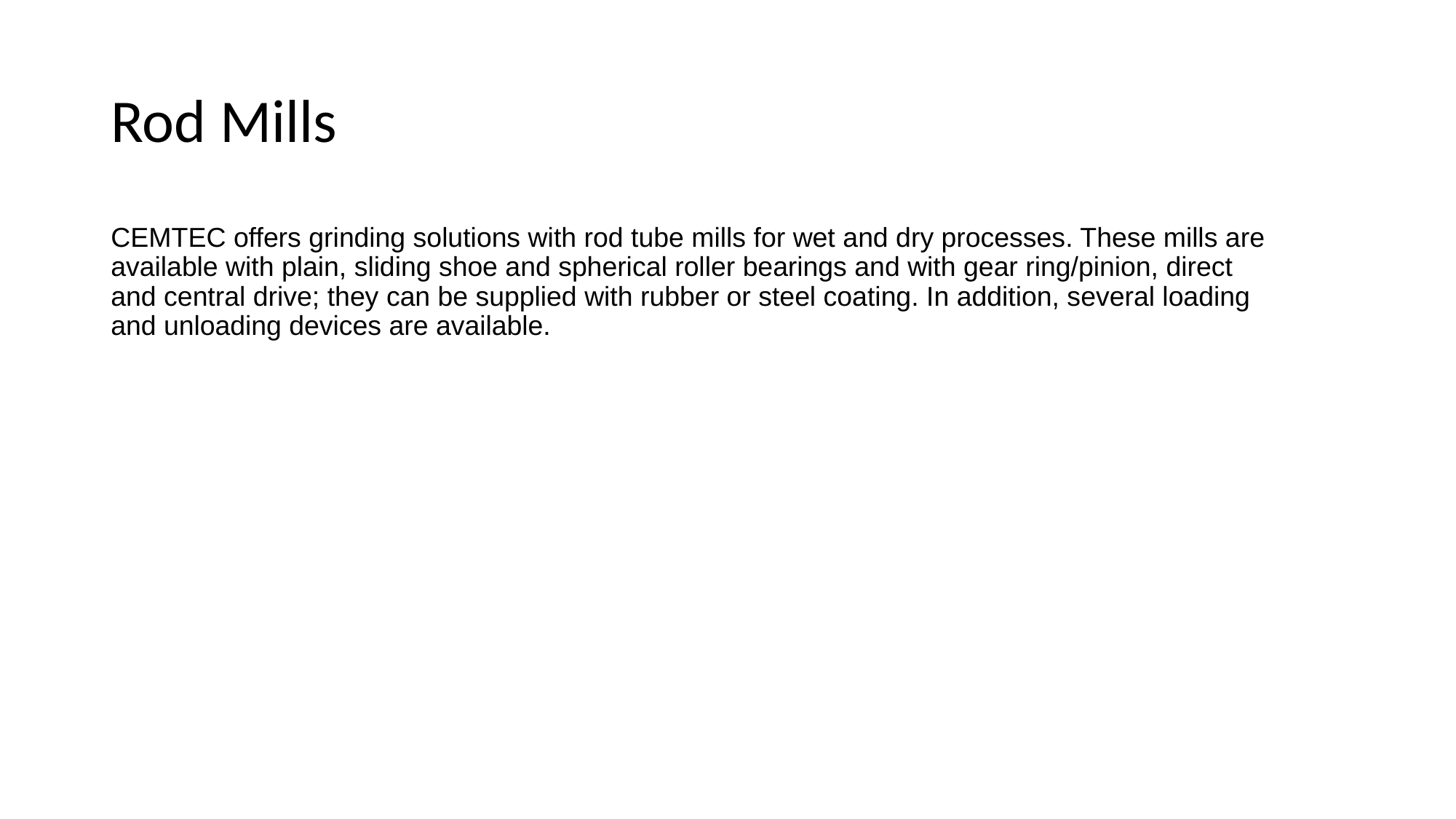

# Rod Mills
CEMTEC offers grinding solutions with rod tube mills for wet and dry processes. These mills are available with plain, sliding shoe and spherical roller bearings and with gear ring/pinion, direct and central drive; they can be supplied with rubber or steel coating. In addition, several loading and unloading devices are available.